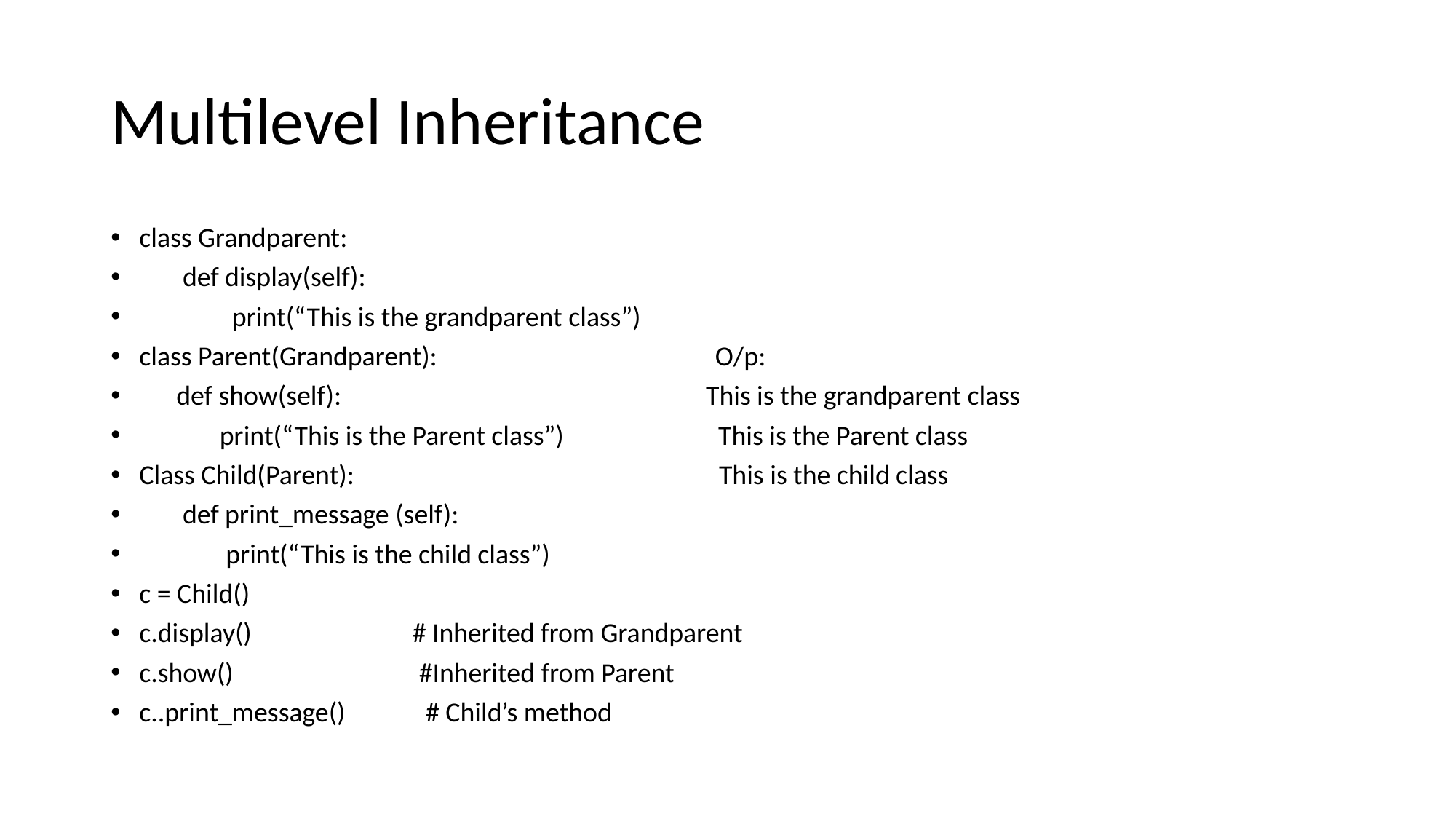

# Multilevel Inheritance
class Grandparent:
       def display(self):
               print(“This is the grandparent class”)
class Parent(Grandparent):                                             O/p:
      def show(self):                                                           This is the grandparent class
             print(“This is the Parent class”)                         This is the Parent class
Class Child(Parent):                                                           This is the child class
       def print_message (self):
              print(“This is the child class”)
c = Child()
c.display()                          # Inherited from Grandparent
c.show()                              #Inherited from Parent
c..print_message()             # Child’s method